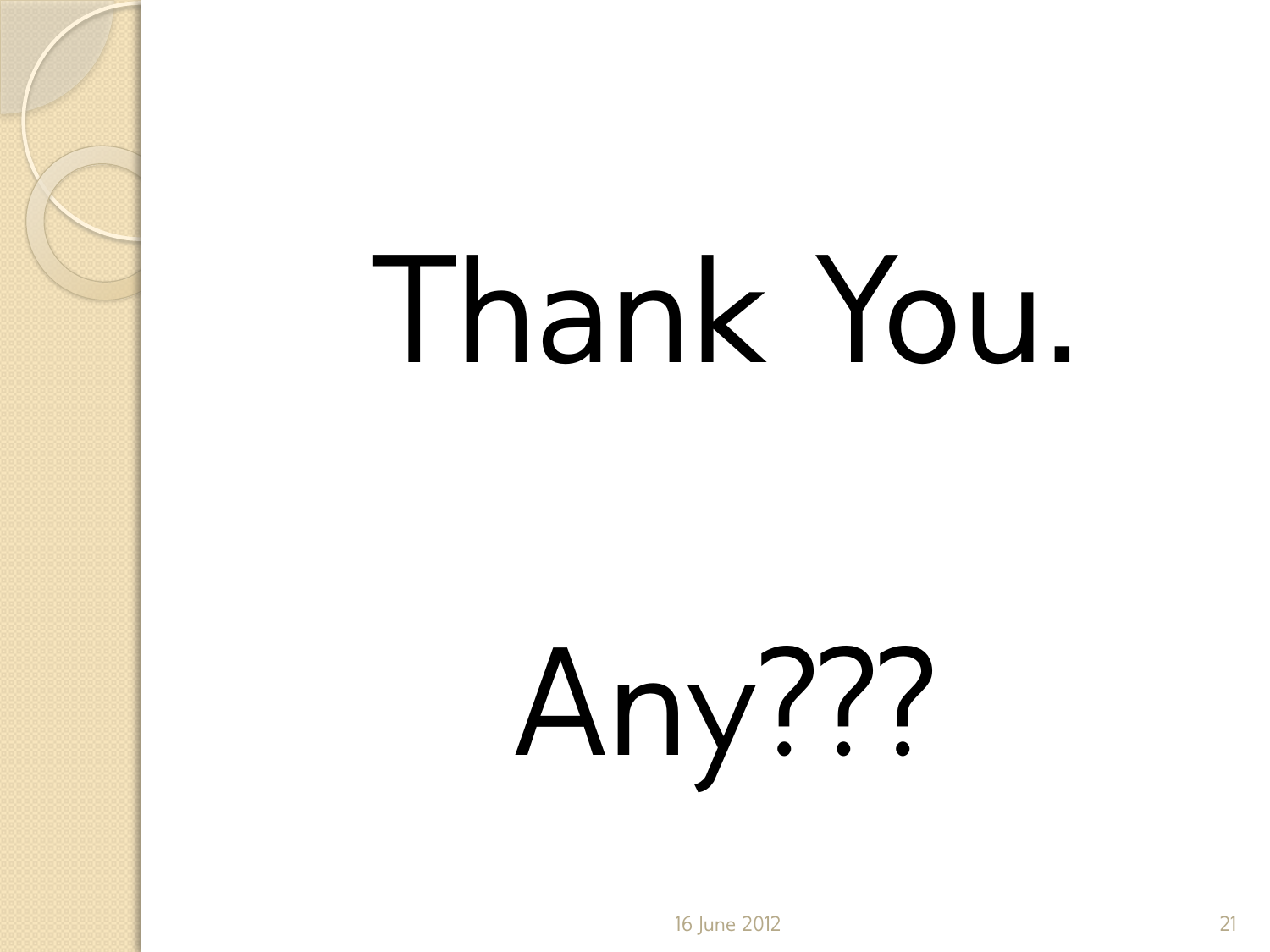

Thank You.

Any???
16 June 2012
21